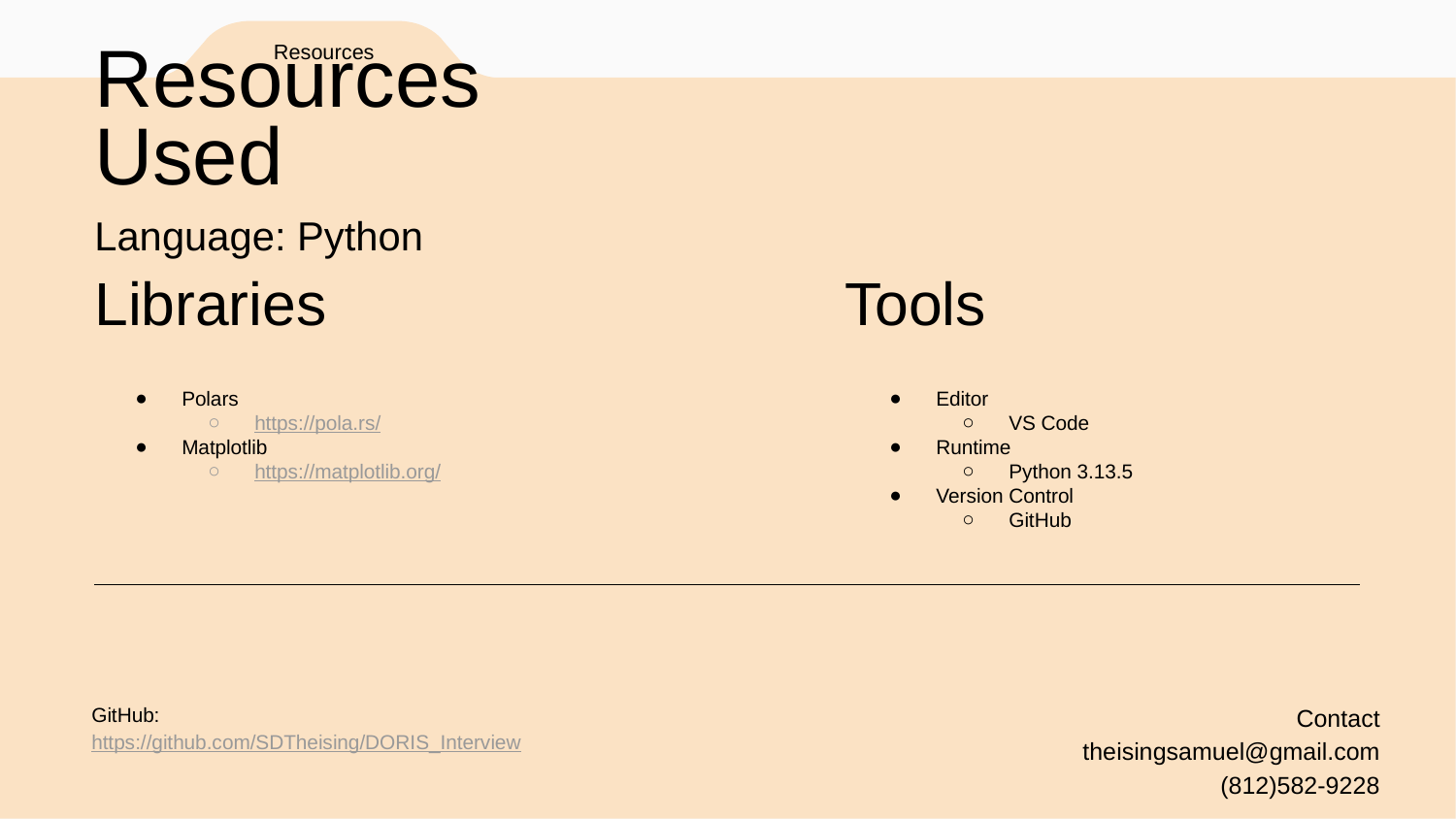

Resources
# Resources Used
Language: Python
Libraries
Tools
Polars
https://pola.rs/
Matplotlib
https://matplotlib.org/

Editor
VS Code
Runtime
Python 3.13.5
Version Control
GitHub

GitHub: https://github.com/SDTheising/DORIS_Interview
Contact
theisingsamuel@gmail.com
(812)582-9228